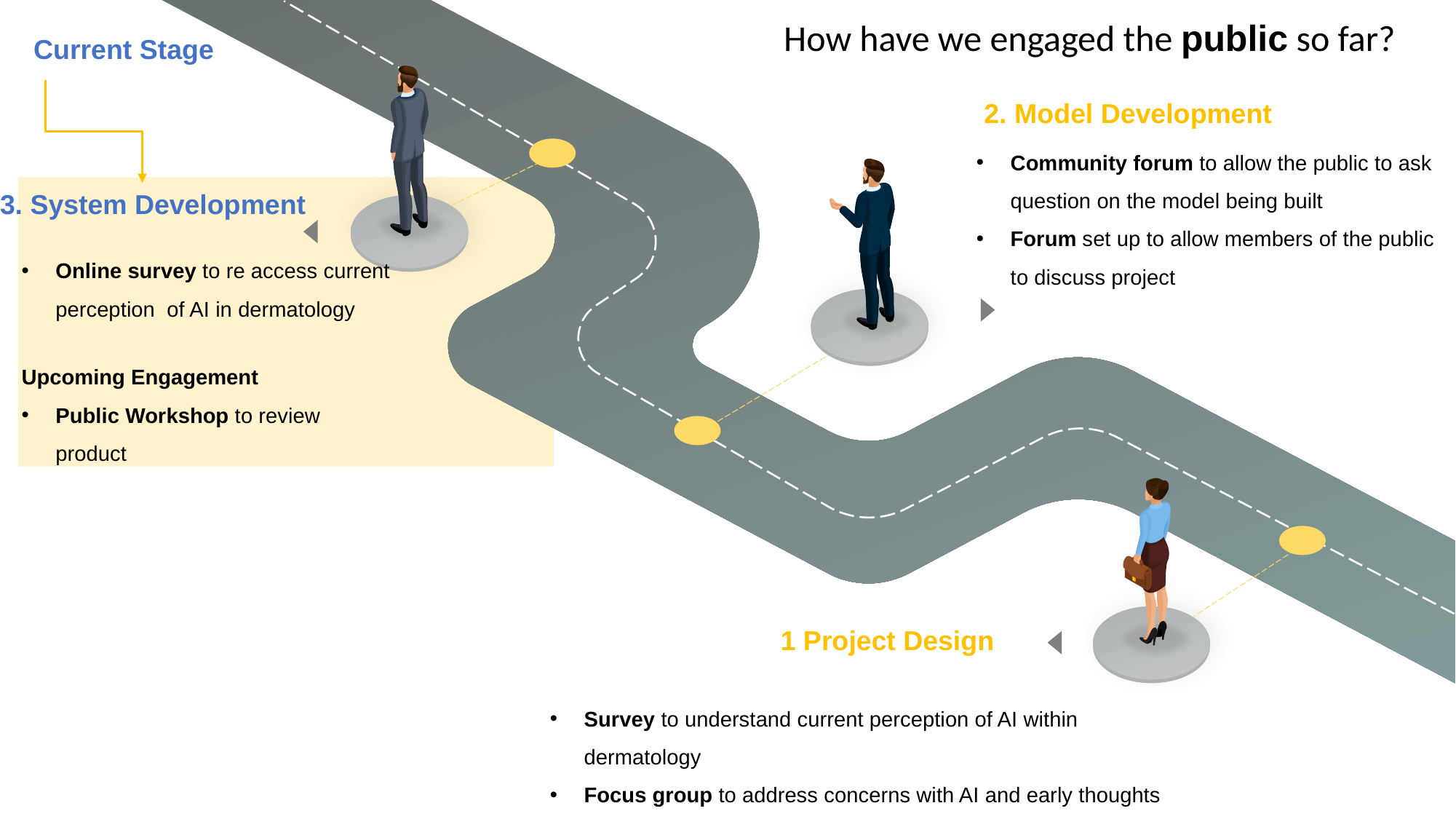

How have we engaged the public so far?
Current Stage

2. Model Development
Community forum to allow the public to ask question on the model being built
Forum set up to allow members of the public to discuss project

3. System Development
Online survey to re access current perception  of AI in dermatology

Upcoming Engagement
Public Workshop to review product

1 Project Design

Survey to understand current perception of AI within dermatology
Focus group to address concerns with AI and early thoughts on user requirements